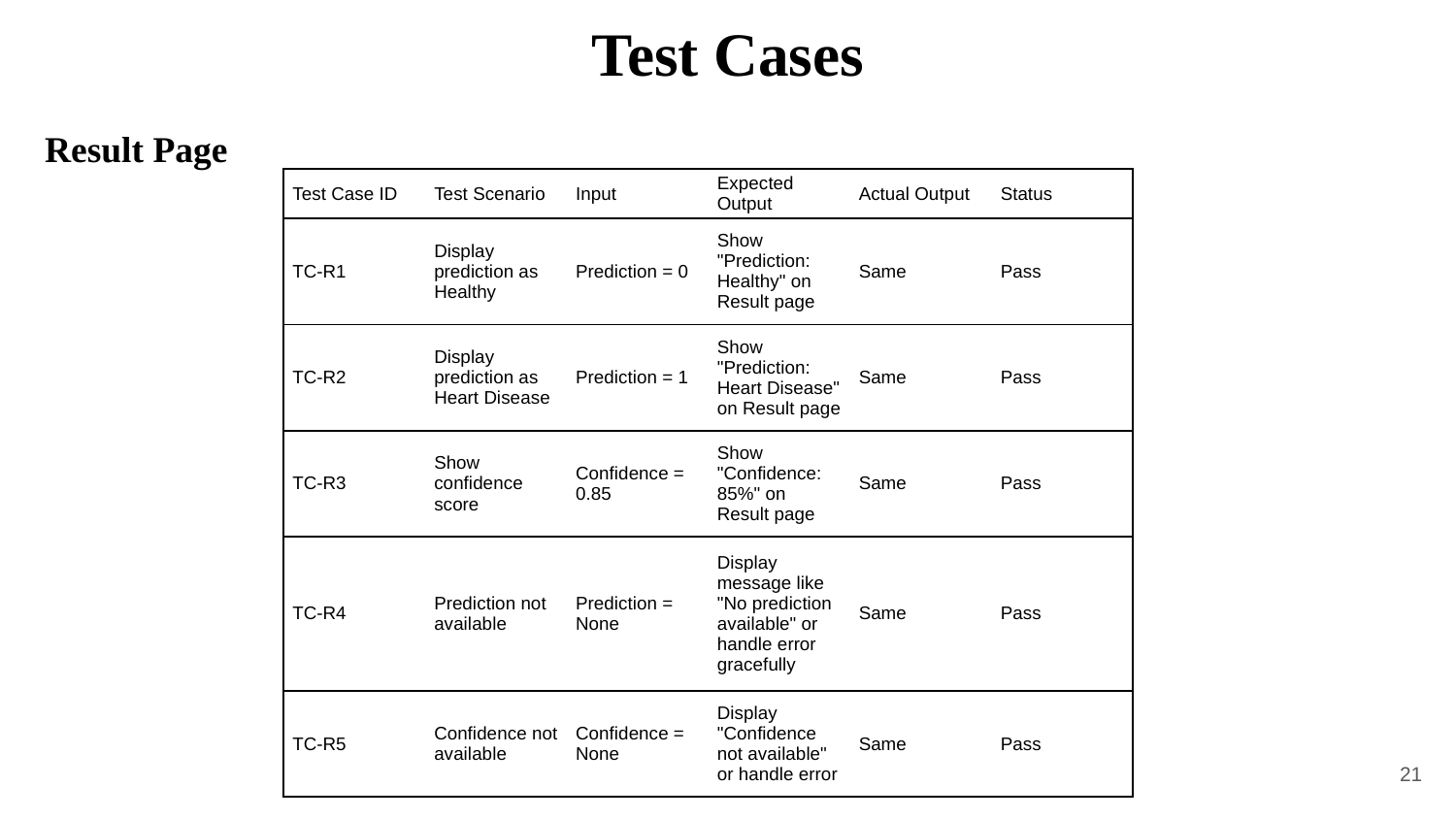

# Test Cases
Result Page
| Test Case ID | Test Scenario | Input | Expected Output | Actual Output | Status |
| --- | --- | --- | --- | --- | --- |
| TC-R1 | Display prediction as Healthy | Prediction = 0 | Show "Prediction: Healthy" on Result page | Same | Pass |
| TC-R2 | Display prediction as Heart Disease | Prediction = 1 | Show "Prediction: Heart Disease" on Result page | Same | Pass |
| TC-R3 | Show confidence score | Confidence = 0.85 | Show "Confidence: 85%" on Result page | Same | Pass |
| TC-R4 | Prediction not available | Prediction = None | Display message like "No prediction available" or handle error gracefully | Same | Pass |
| TC-R5 | Confidence not available | Confidence = None | Display "Confidence not available" or handle error | Same | Pass |
21
.